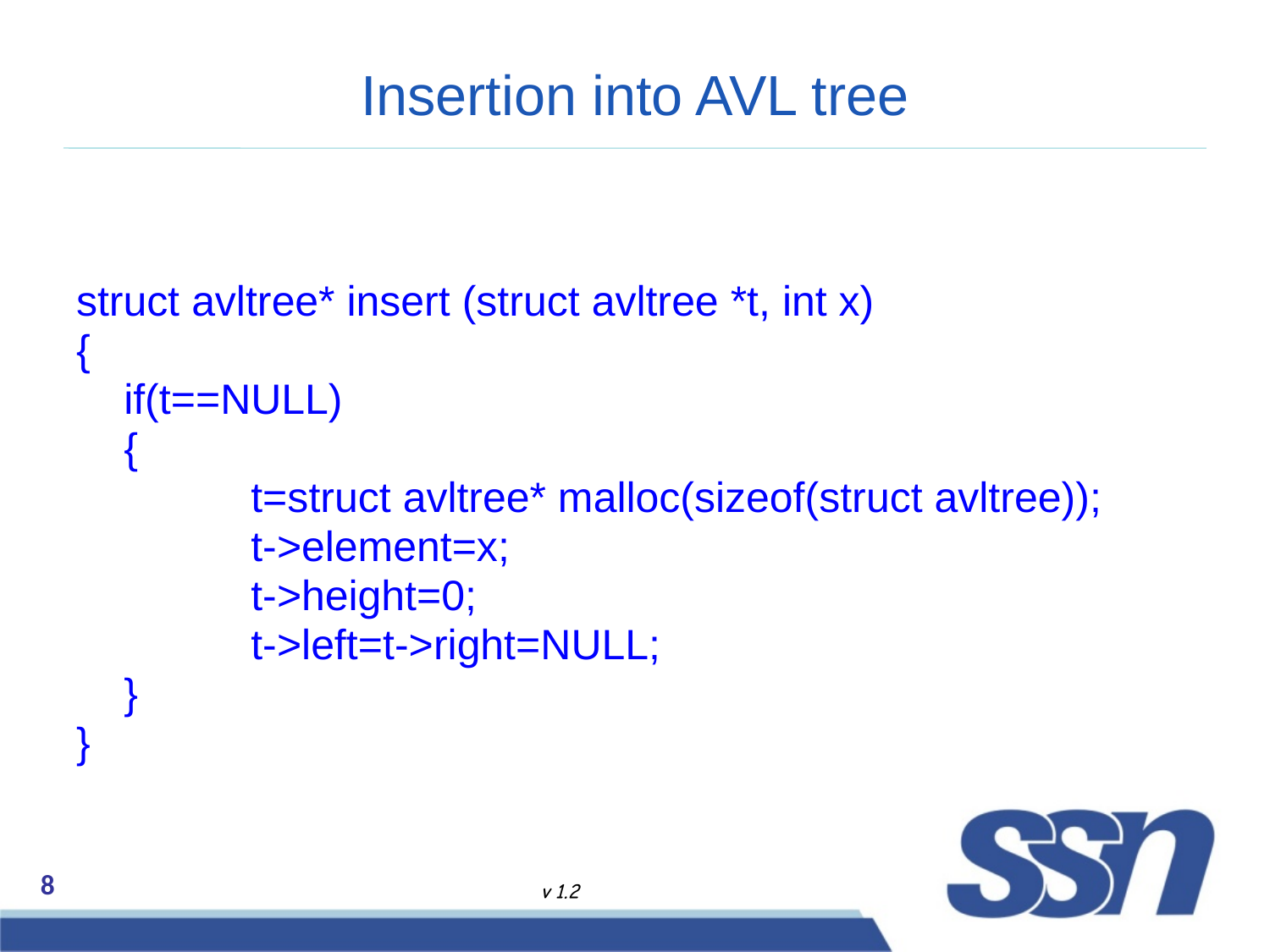

# Insertion into AVL tree

struct avltree* insert (struct avltree *t, int x)
{
	if(t==NULL)
	{
		t=struct avltree* malloc(sizeof(struct avltree));
		t->element=x;
		t->height=0;
		t->left=t->right=NULL;
	}
}